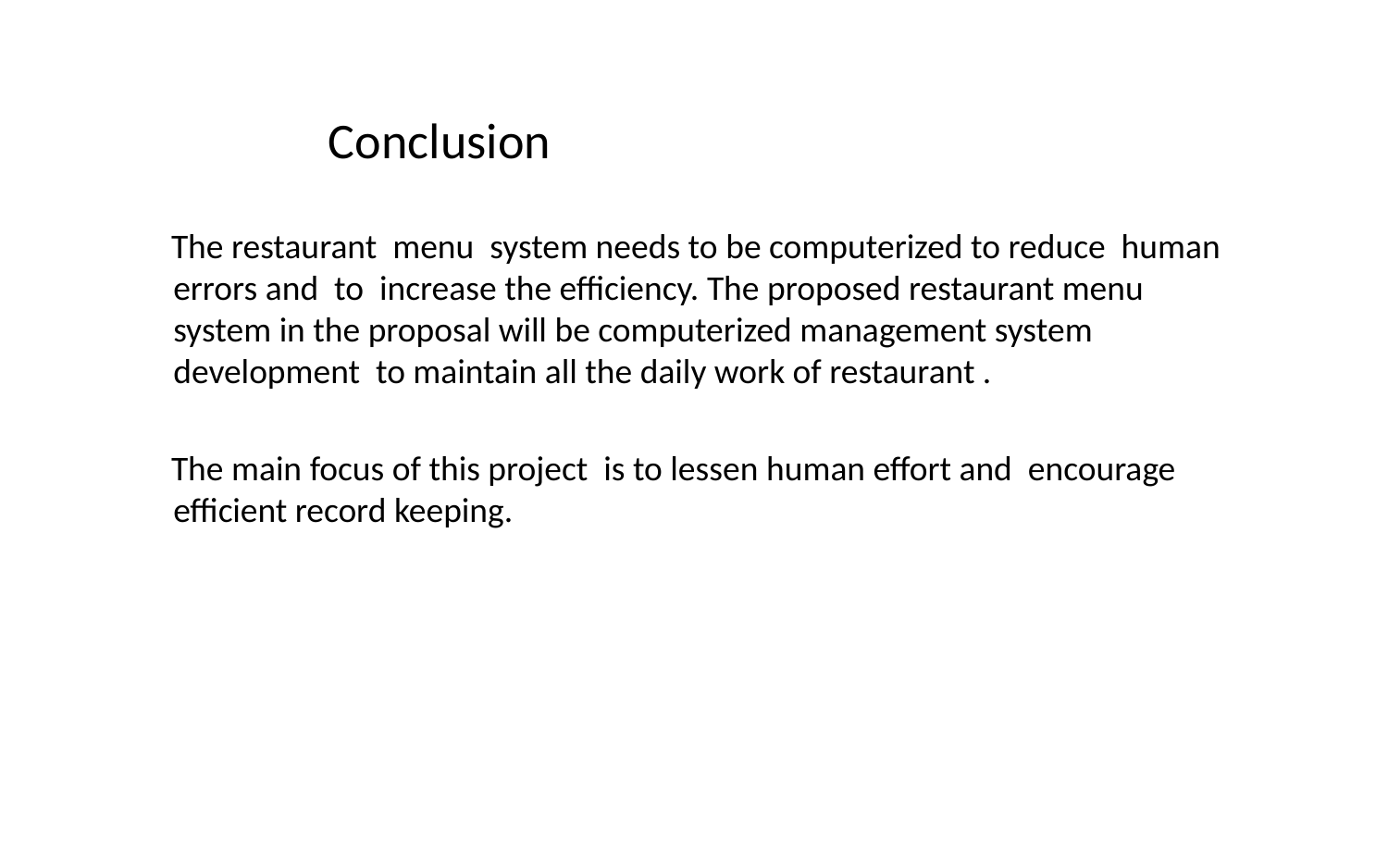

# Conclusion
         The restaurant  menu  system needs to be computerized to reduce  human errors and  to  increase the efficiency. The proposed restaurant menu system in the proposal will be computerized management system development  to maintain all the daily work of restaurant .

         The main focus of this project  is to lessen human effort and  encourage efficient record keeping.